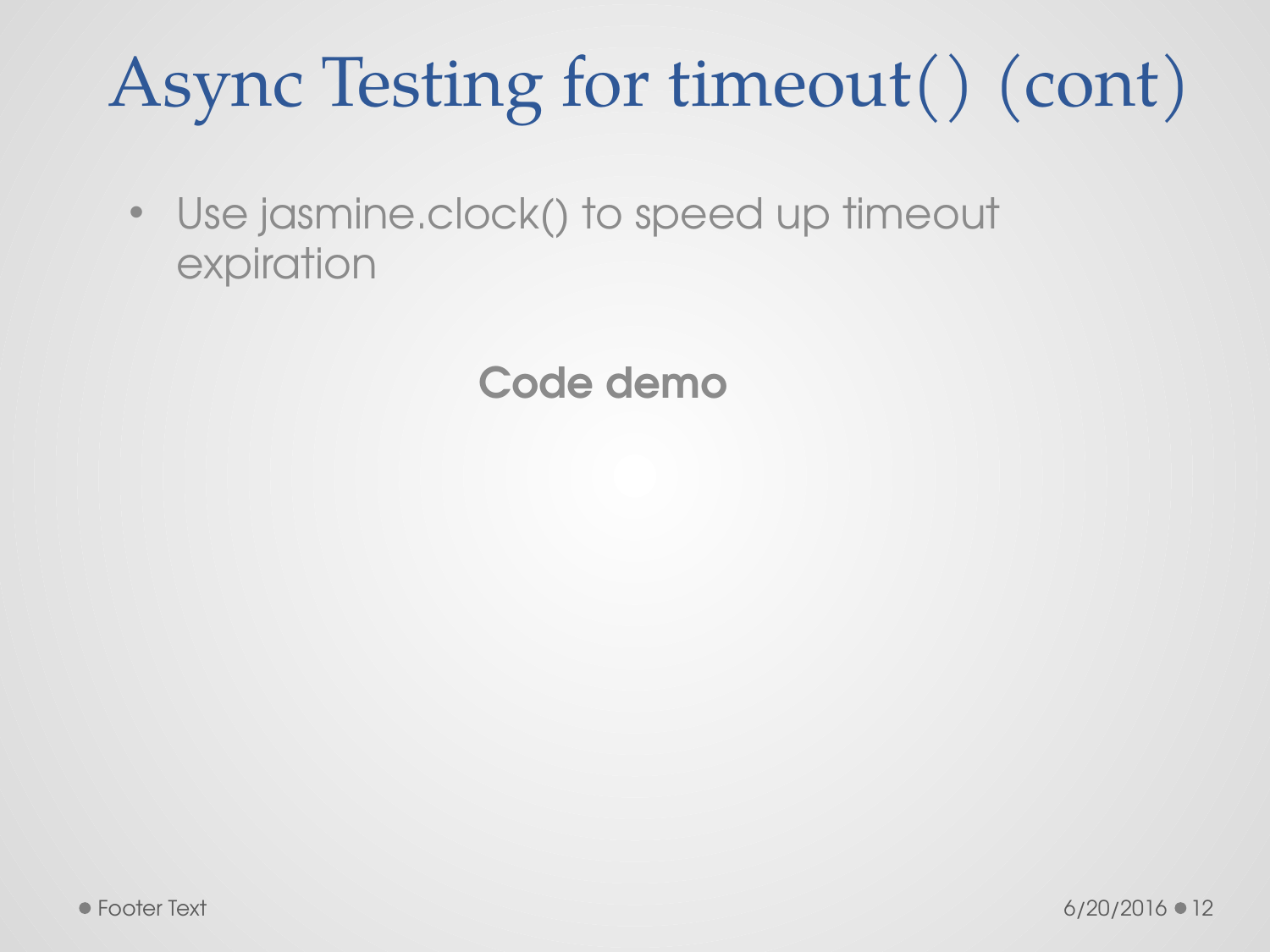

# Async Testing for timeout() (cont)
Use jasmine.clock() to speed up timeout expiration

Code demo
Footer Text
6/20/2016
12